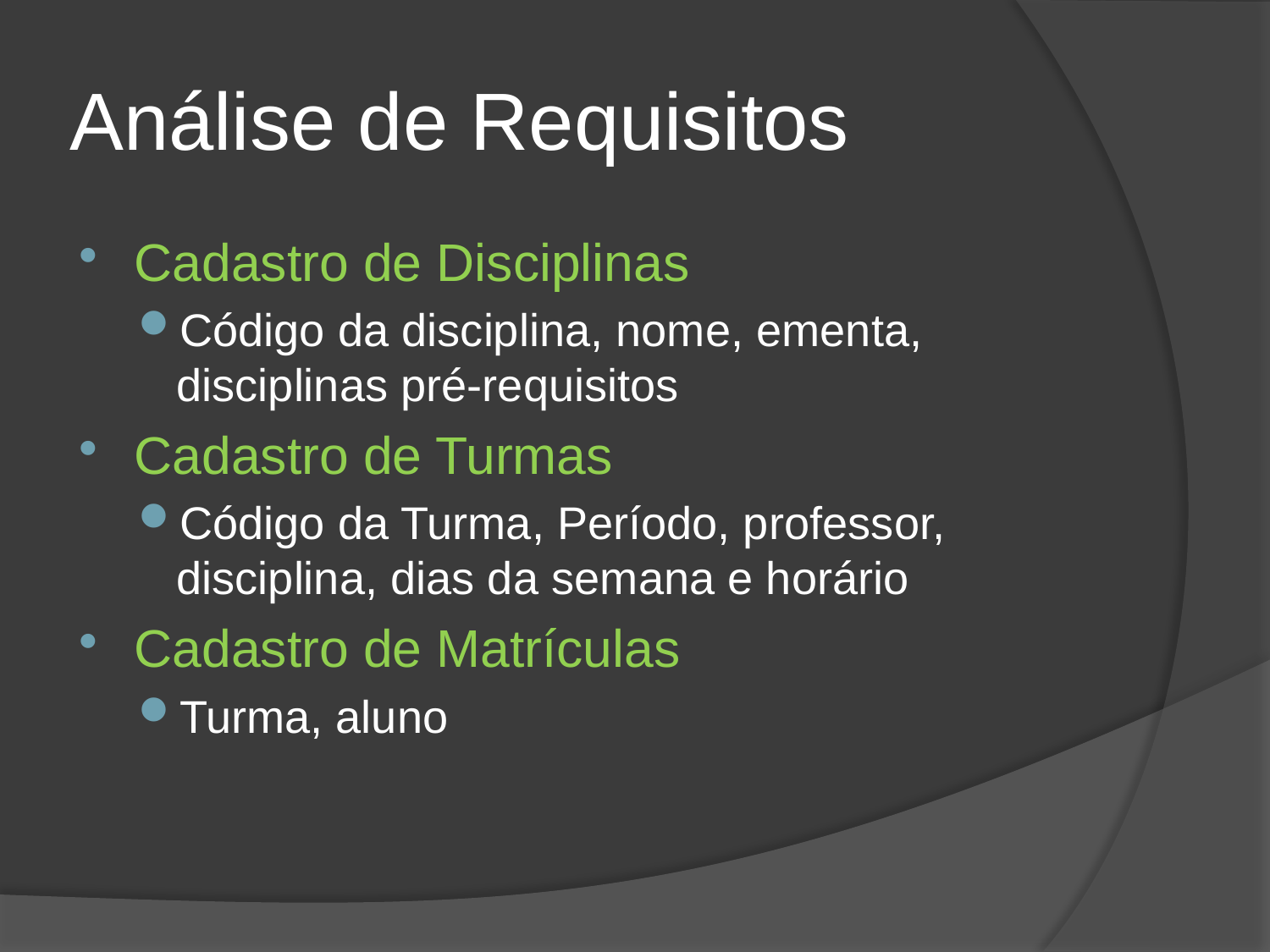

# Análise de Requisitos
Cadastro de Disciplinas
Código da disciplina, nome, ementa, disciplinas pré-requisitos
Cadastro de Turmas
Código da Turma, Período, professor, disciplina, dias da semana e horário
Cadastro de Matrículas
Turma, aluno